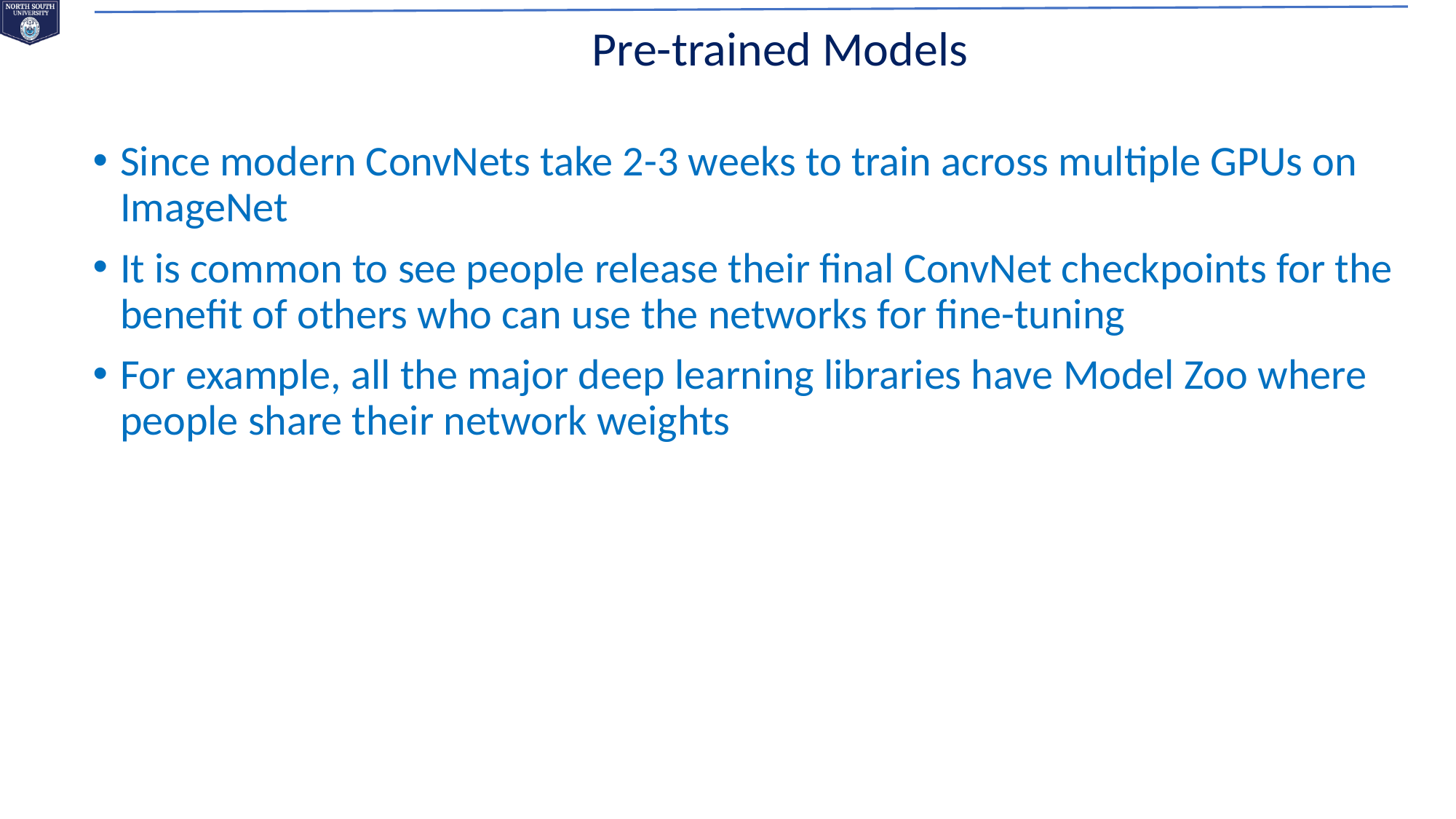

# Pre-trained Models
Since modern ConvNets take 2-3 weeks to train across multiple GPUs on ImageNet
It is common to see people release their final ConvNet checkpoints for the benefit of others who can use the networks for fine-tuning
For example, all the major deep learning libraries have Model Zoo where people share their network weights